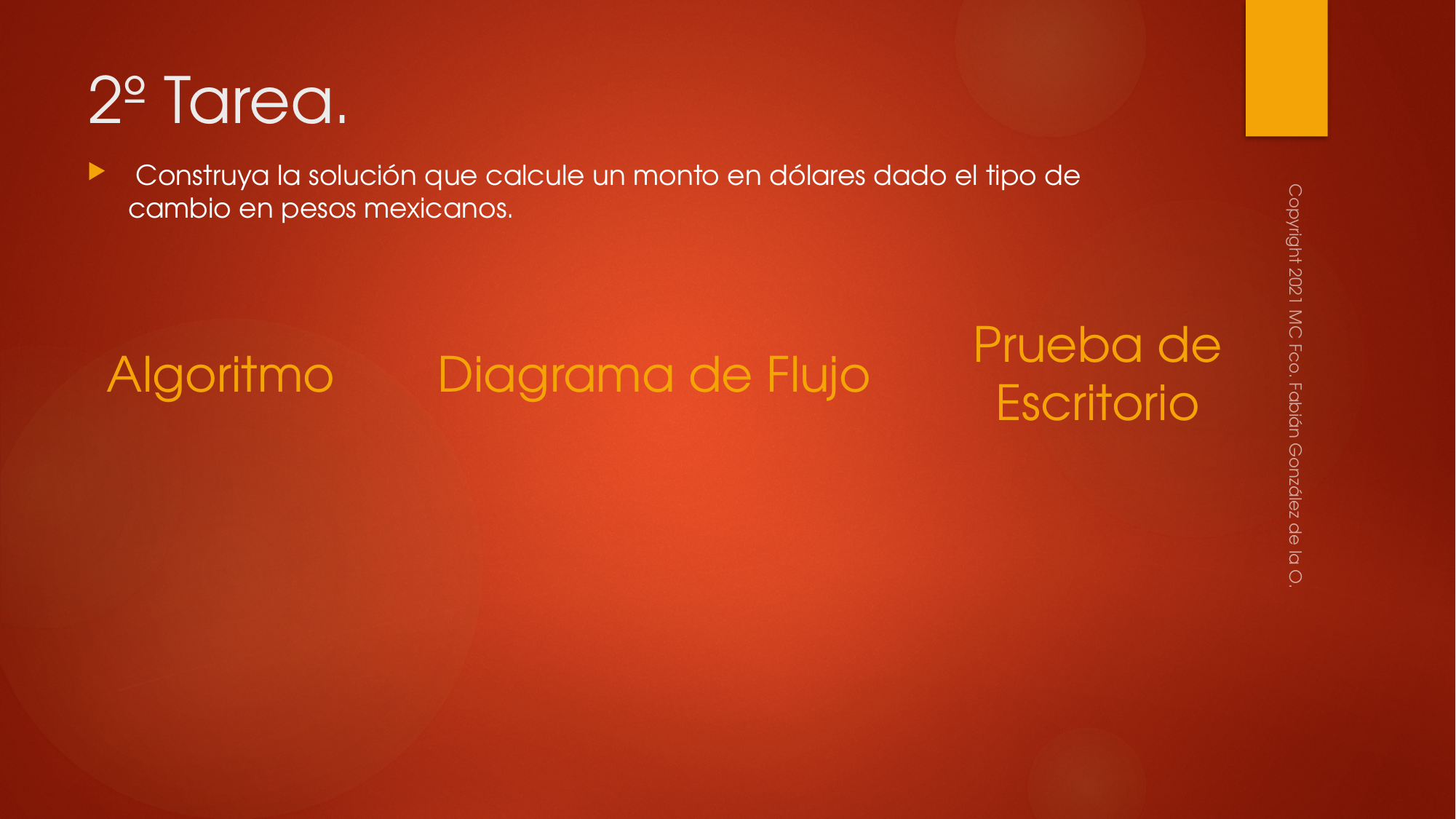

# 2º Tarea.
 Construya la solución que calcule un monto en dólares dado el tipo de cambio en pesos mexicanos.
Prueba de Escritorio
Algoritmo
Diagrama de Flujo
Copyright 2021 MC Fco. Fabián González de la O.